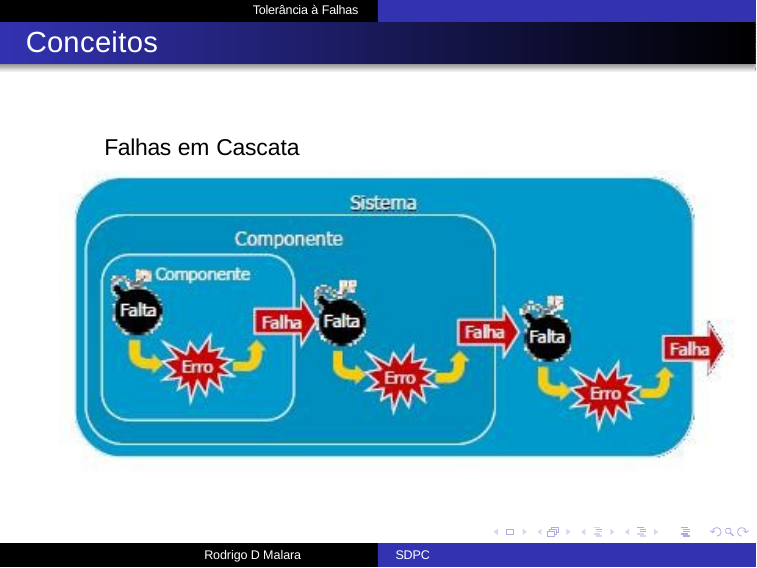

Tolerância à Falhas
Conceitos

Falhas em Cascata

Rodrigo D Malara
SDPC